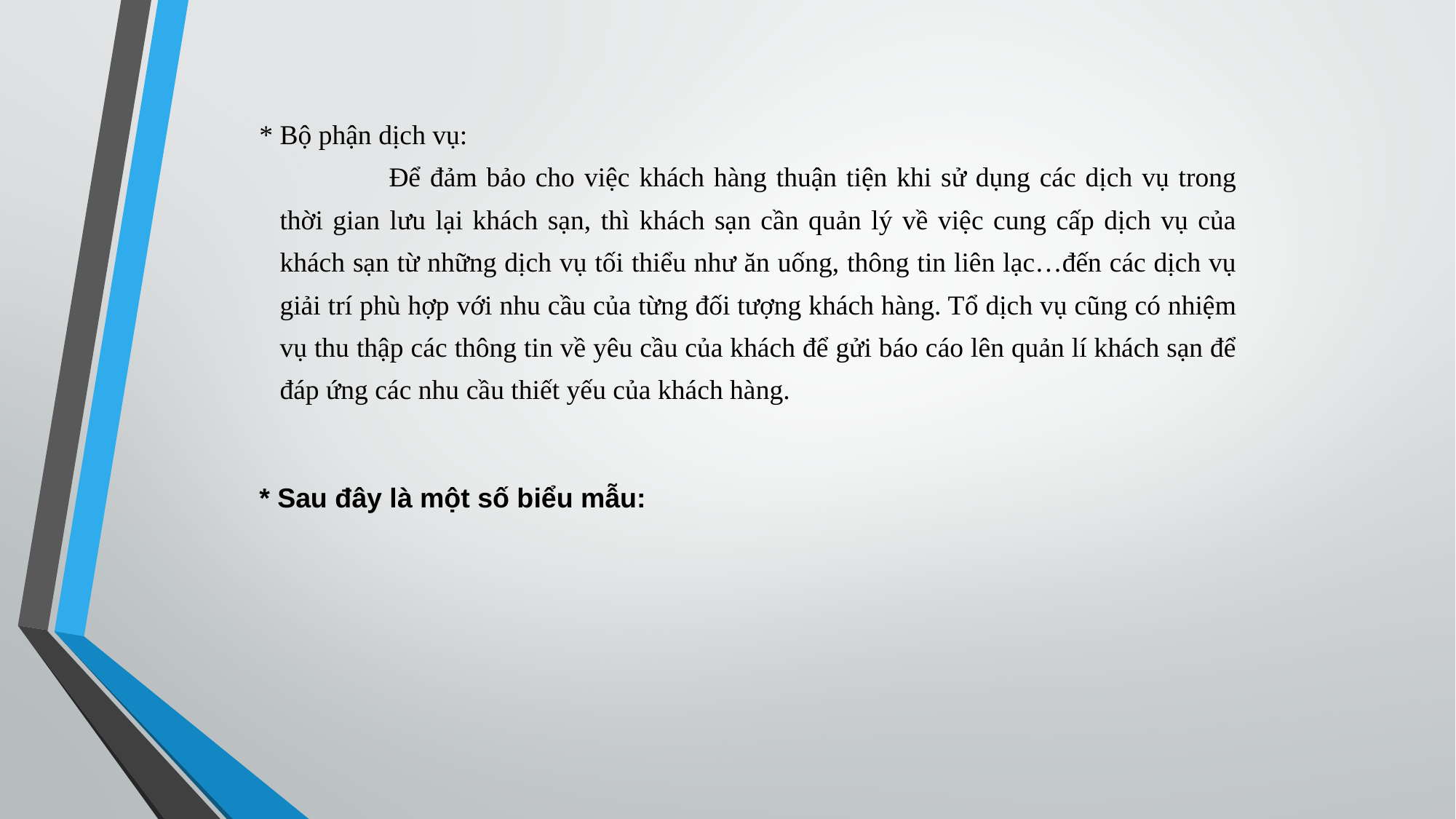

* Bộ phận dịch vụ:
	Để đảm bảo cho việc khách hàng thuận tiện khi sử dụng các dịch vụ trong thời gian lưu lại khách sạn, thì khách sạn cần quản lý về việc cung cấp dịch vụ của khách sạn từ những dịch vụ tối thiểu như ăn uống, thông tin liên lạc…đến các dịch vụ giải trí phù hợp với nhu cầu của từng đối tượng khách hàng. Tổ dịch vụ cũng có nhiệm vụ thu thập các thông tin về yêu cầu của khách để gửi báo cáo lên quản lí khách sạn để đáp ứng các nhu cầu thiết yếu của khách hàng.
* Sau đây là một số biểu mẫu: